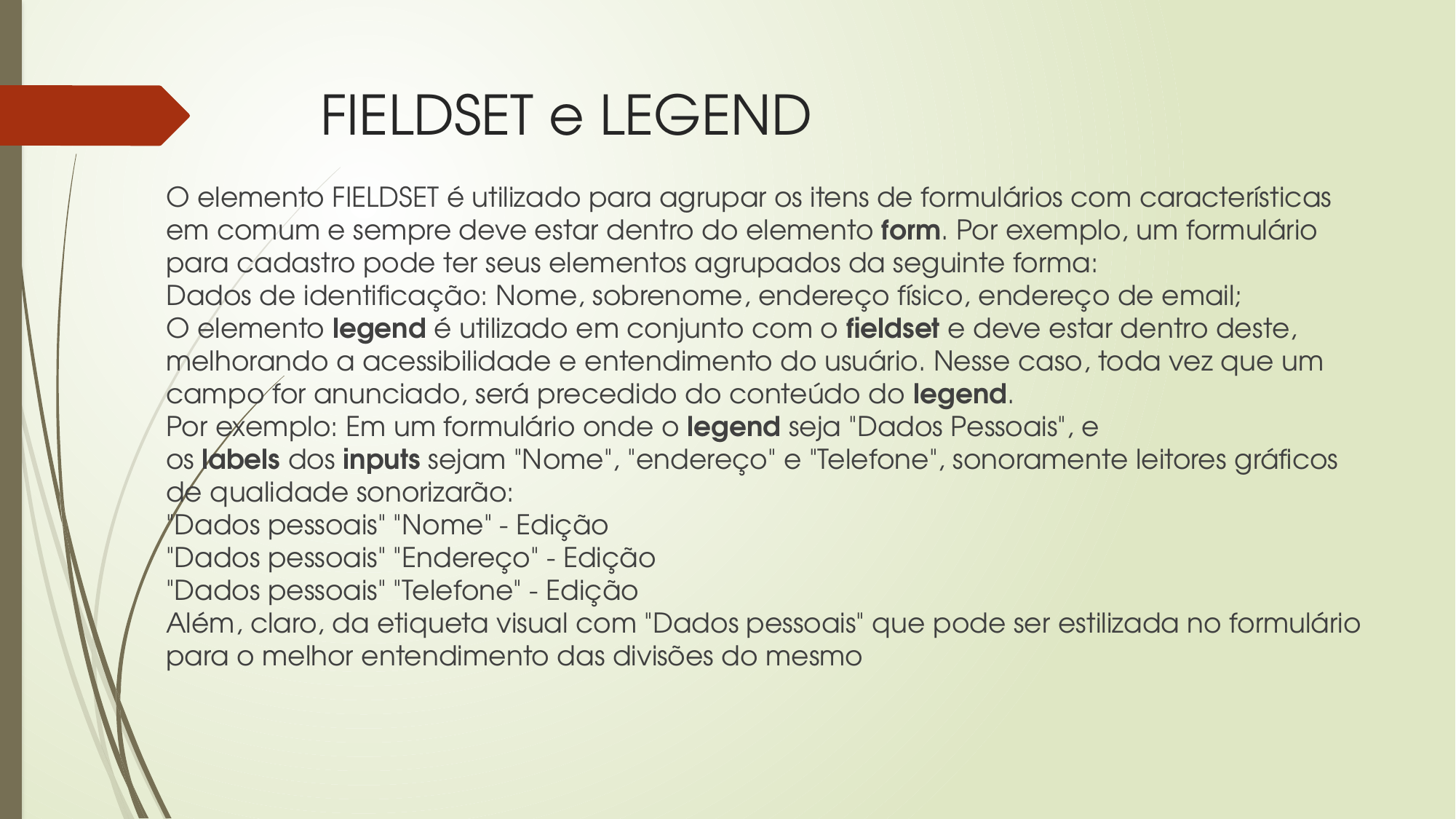

# FIELDSET e LEGEND
O elemento FIELDSET é utilizado para agrupar os itens de formulários com características em comum e sempre deve estar dentro do elemento form. Por exemplo, um formulário para cadastro pode ter seus elementos agrupados da seguinte forma:
Dados de identificação: Nome, sobrenome, endereço físico, endereço de email;
O elemento legend é utilizado em conjunto com o fieldset e deve estar dentro deste, melhorando a acessibilidade e entendimento do usuário. Nesse caso, toda vez que um campo for anunciado, será precedido do conteúdo do legend.
Por exemplo: Em um formulário onde o legend seja "Dados Pessoais", e os labels dos inputs sejam "Nome", "endereço" e "Telefone", sonoramente leitores gráficos de qualidade sonorizarão:
"Dados pessoais" "Nome" - Edição
"Dados pessoais" "Endereço" - Edição
"Dados pessoais" "Telefone" - Edição
Além, claro, da etiqueta visual com "Dados pessoais" que pode ser estilizada no formulário para o melhor entendimento das divisões do mesmo